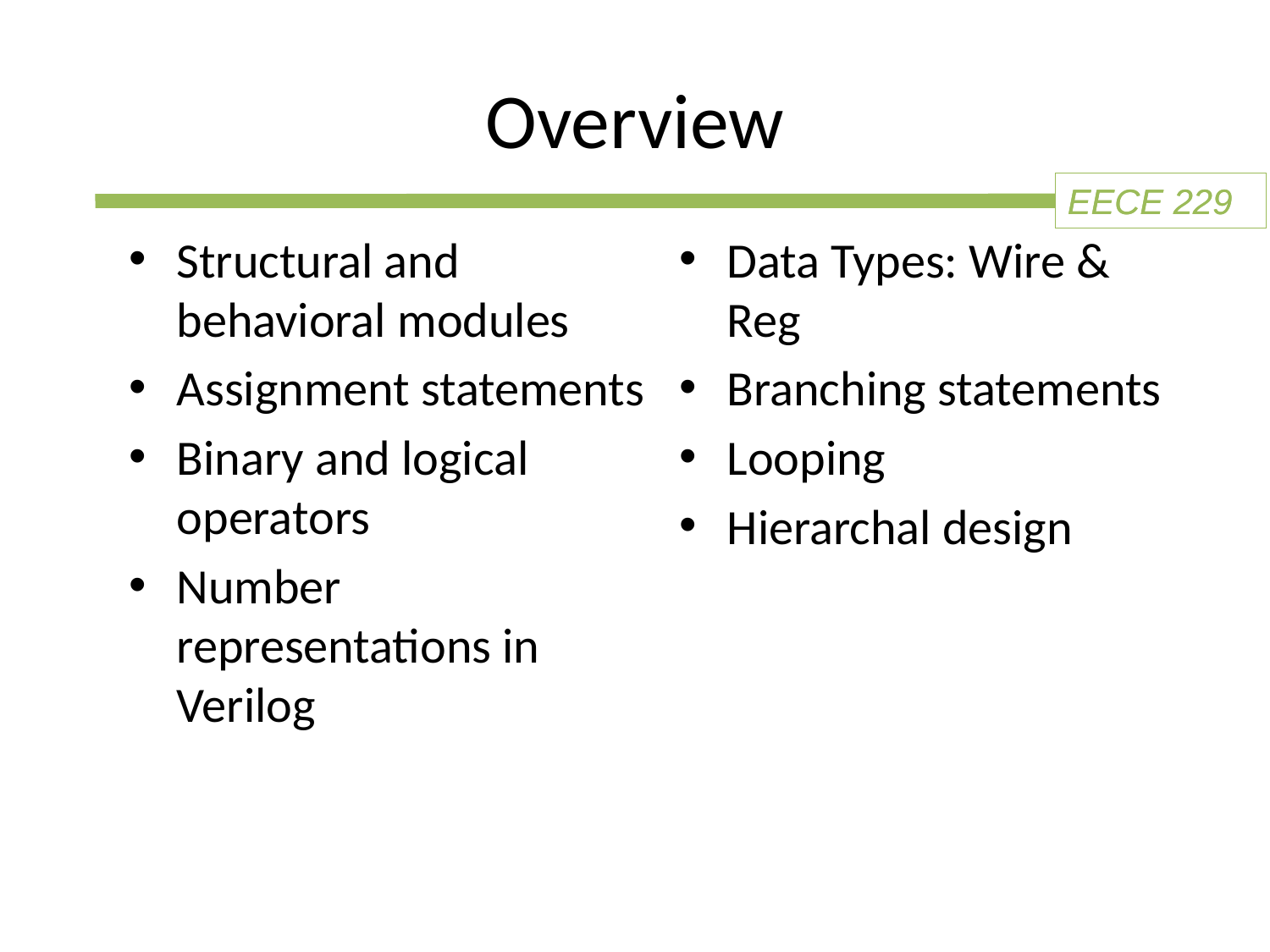

# Overview
Structural and behavioral modules
Assignment statements
Binary and logical operators
Number representations in Verilog

Data Types: Wire & Reg
Branching statements
Looping
Hierarchal design